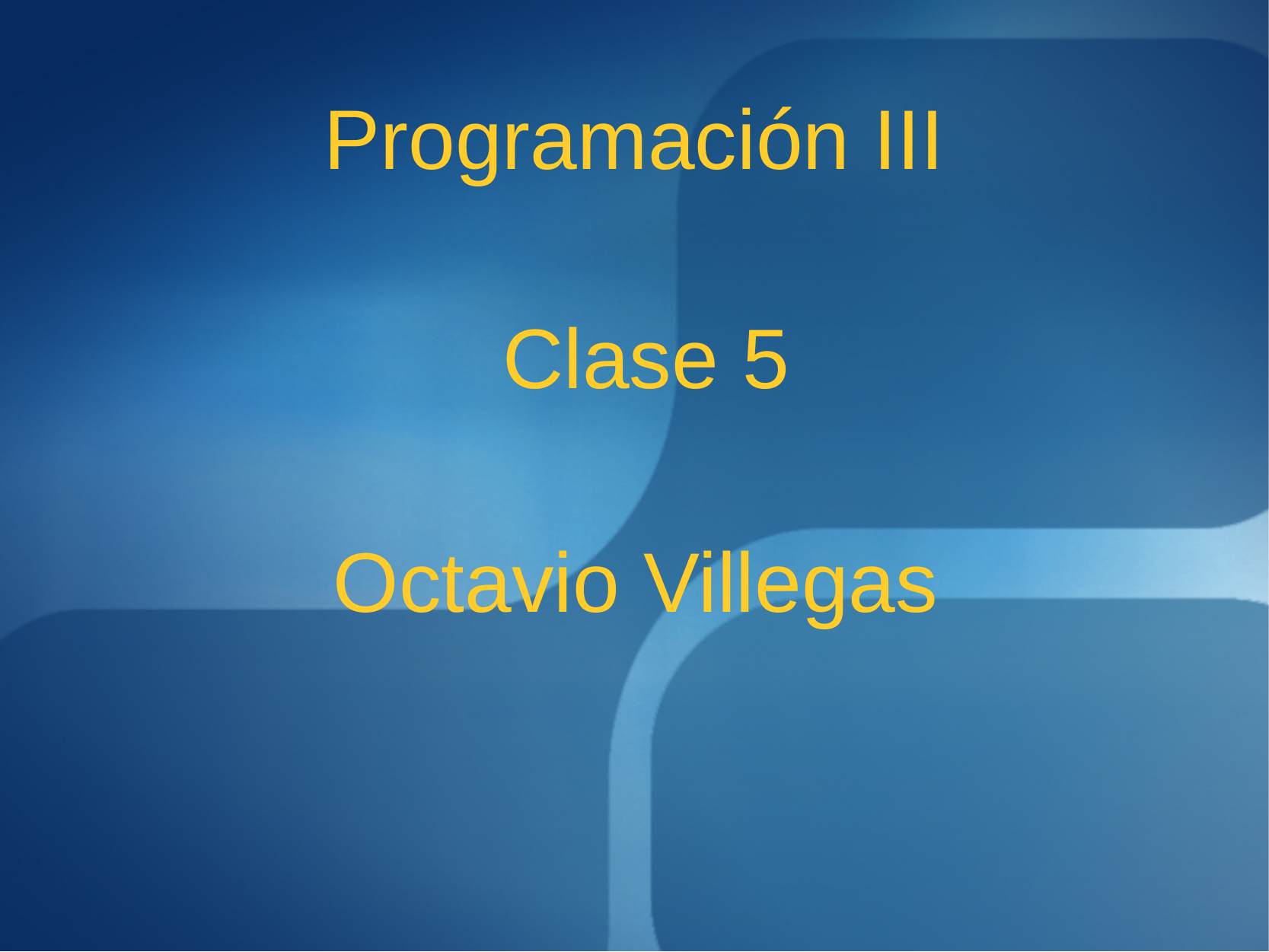

Programación III
Clase 5
# Octavio Villegas